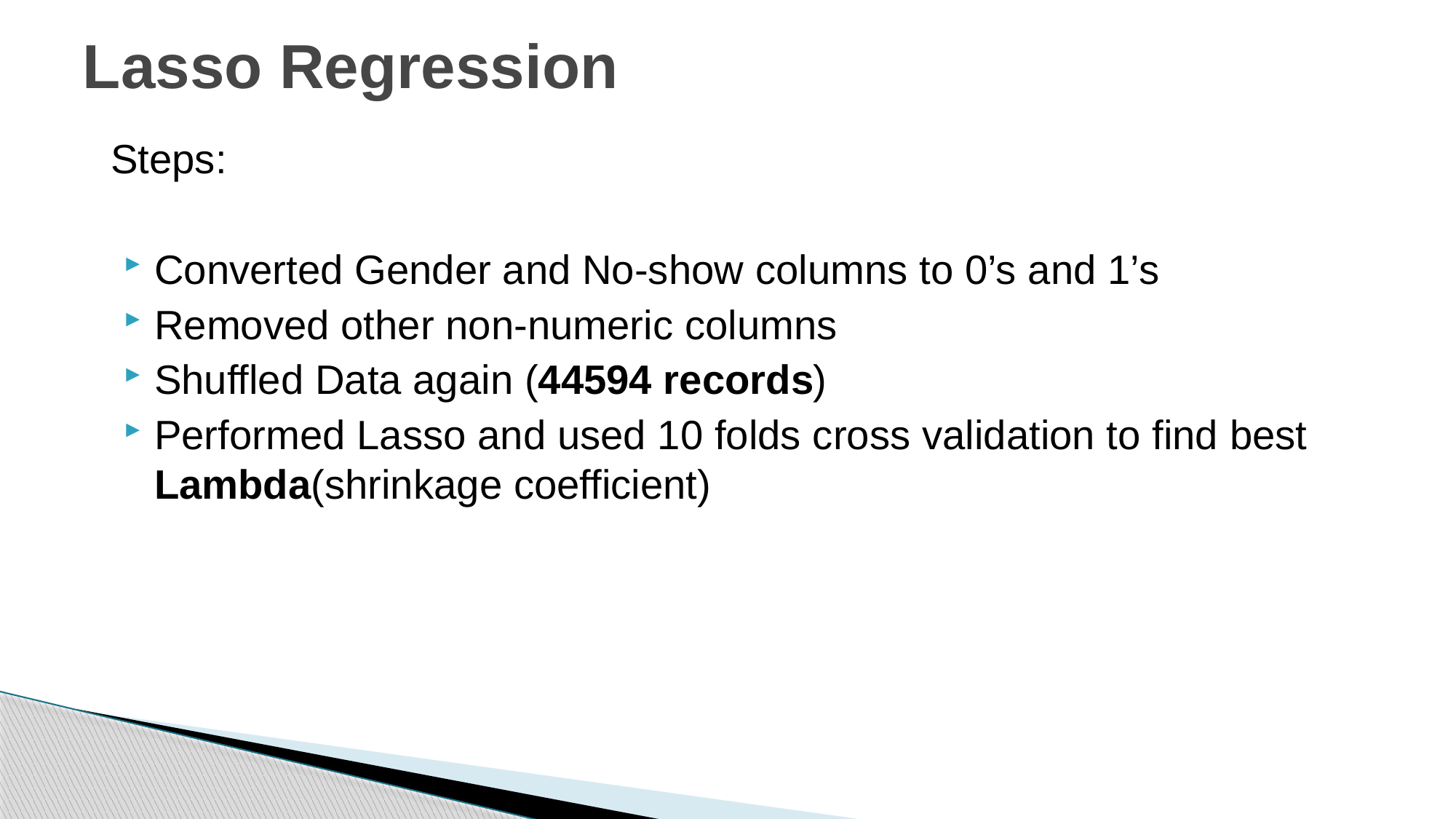

# Lasso Regression
Steps:

Converted Gender and No-show columns to 0’s and 1’s
Removed other non-numeric columns
Shuffled Data again (44594 records)
Performed Lasso and used 10 folds cross validation to find best Lambda(shrinkage coefficient)